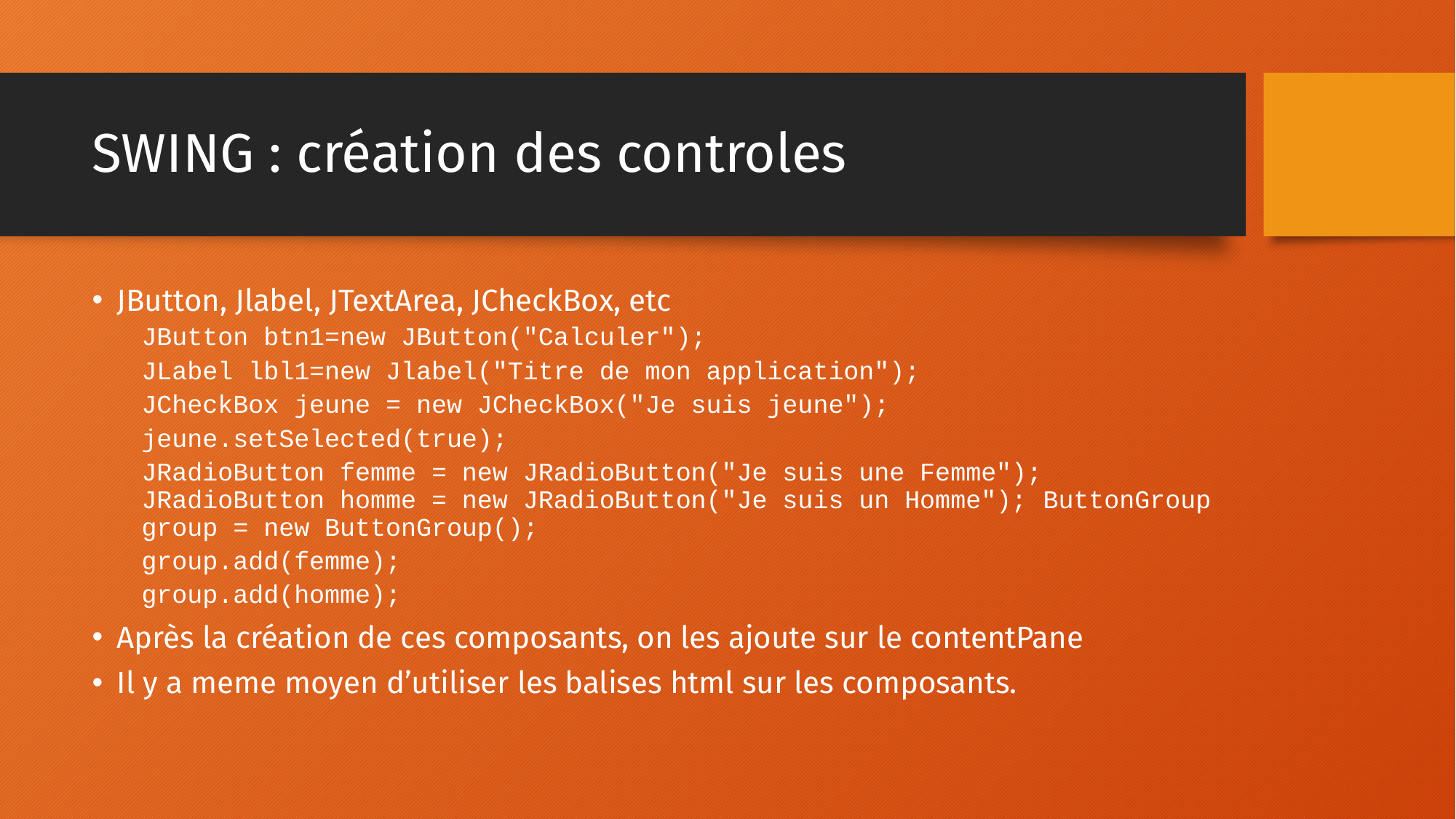

# SWING : création des controles
JButton, Jlabel, JTextArea, JCheckBox, etc
JButton btn1=new JButton("Calculer");
JLabel lbl1=new Jlabel("Titre de mon application");
JCheckBox jeune = new JCheckBox("Je suis jeune");
jeune.setSelected(true);
JRadioButton femme = new JRadioButton("Je suis une Femme"); JRadioButton homme = new JRadioButton("Je suis un Homme"); ButtonGroup group = new ButtonGroup();
group.add(femme);
group.add(homme);
Après la création de ces composants, on les ajoute sur le contentPane
Il y a meme moyen d’utiliser les balises html sur les composants.